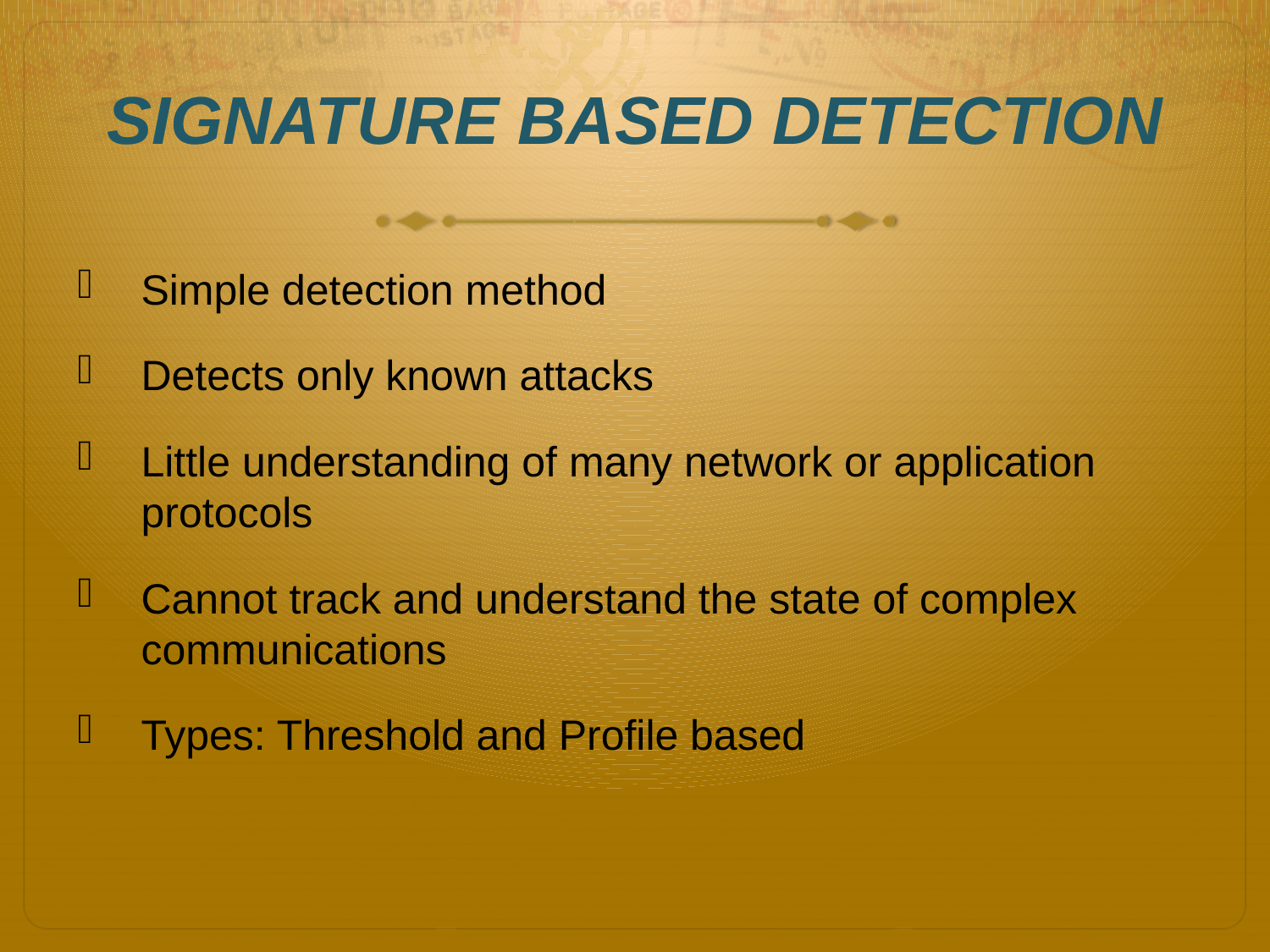

# SIGNATURE BASED DETECTION
Simple detection method
Detects only known attacks
Little understanding of many network or application protocols
Cannot track and understand the state of complex communications
Types: Threshold and Profile based